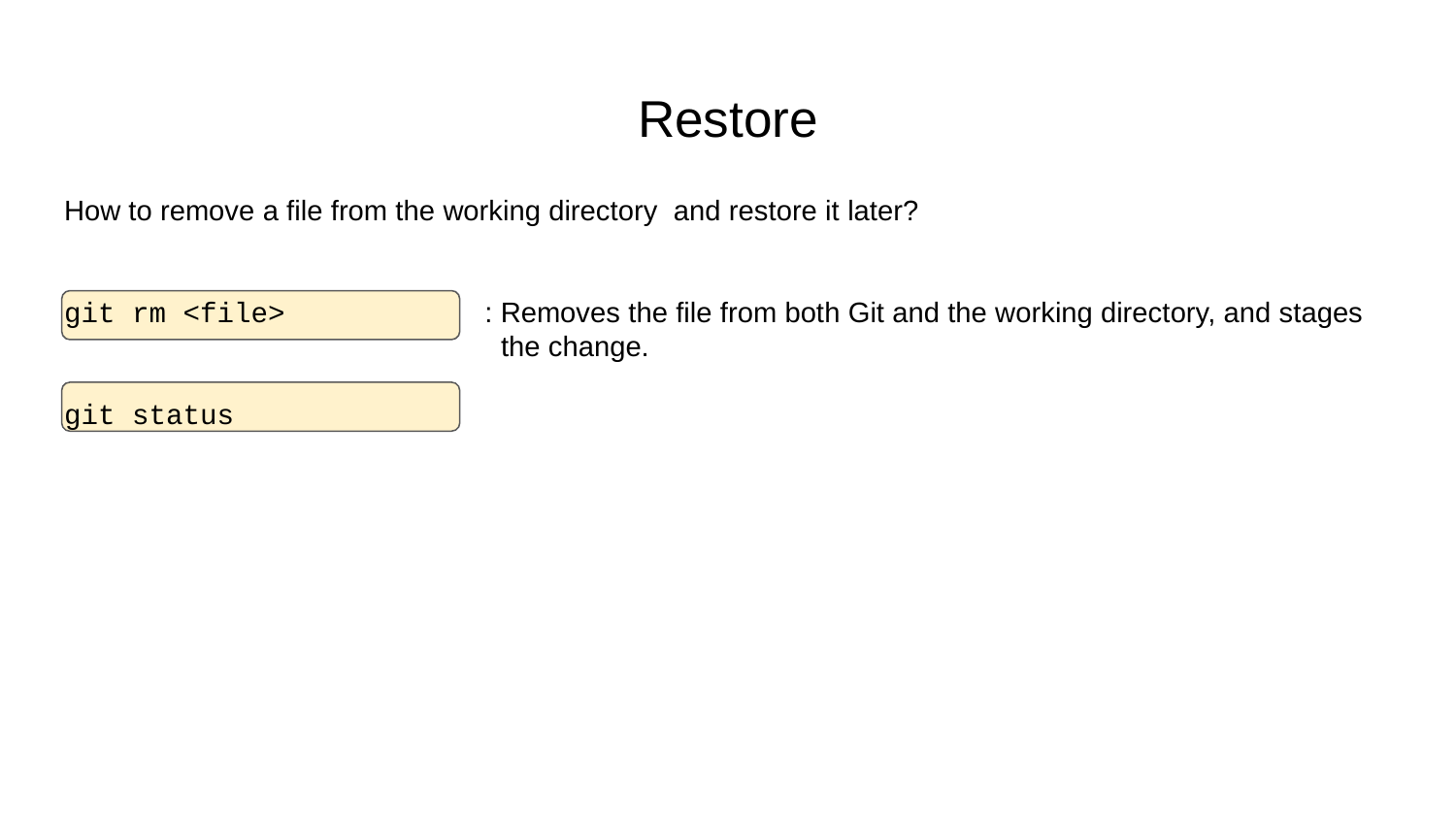

# Restore
How to remove a file from the working directory  and restore it later?

git rm <file>                         : Removes the file from both Git and the working directory, and stages         			the change.

git status